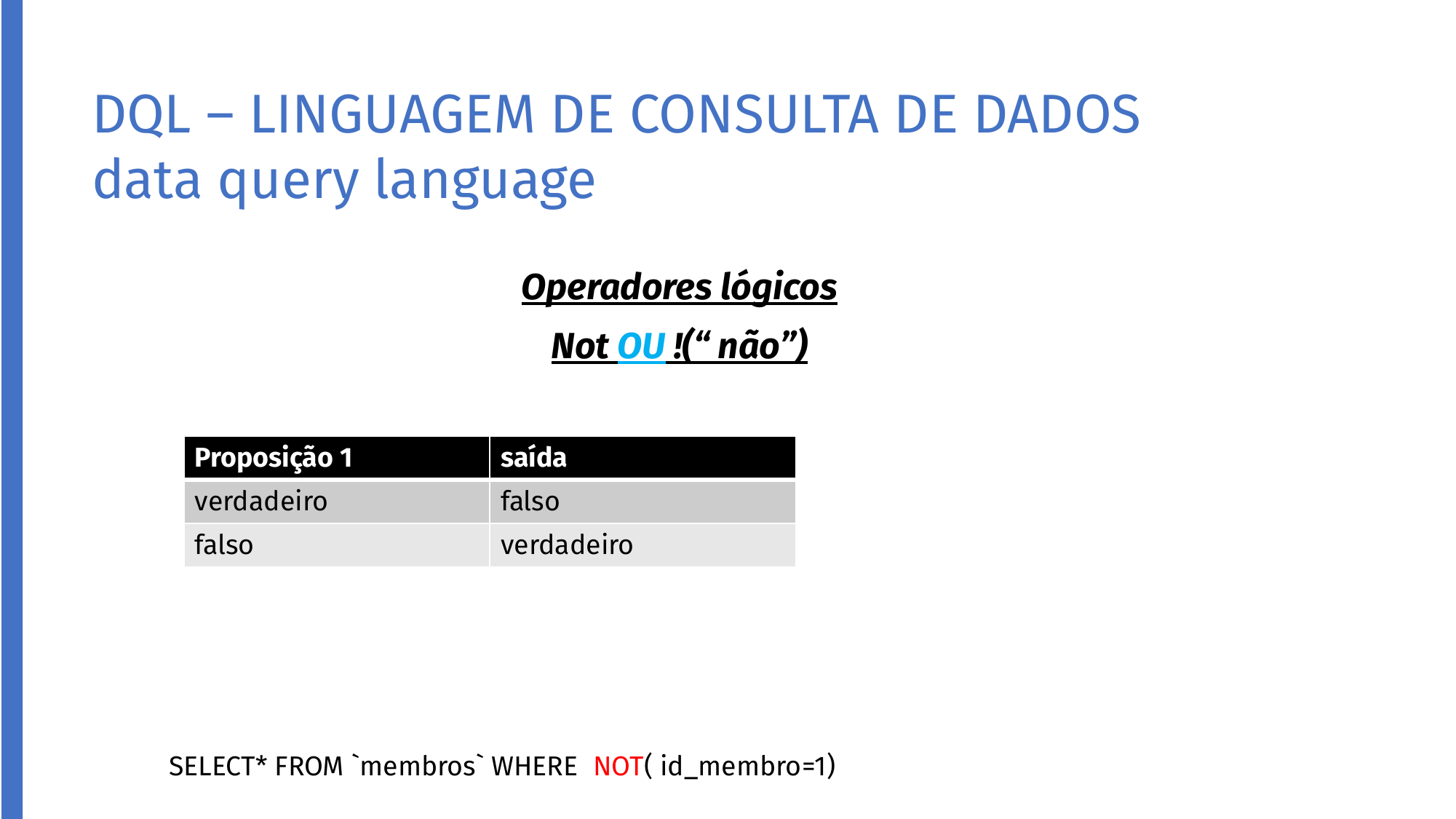

# DQL – LINGUAGEM DE CONSULTA DE DADOS data query language
Operadores lógicos
Not OU !(“ não”)

| Proposição 1 | saída |
| --- | --- |
| verdadeiro | falso |
| falso | verdadeiro |
 SELECT* FROM `membros` WHERE  NOT( id_membro=1)